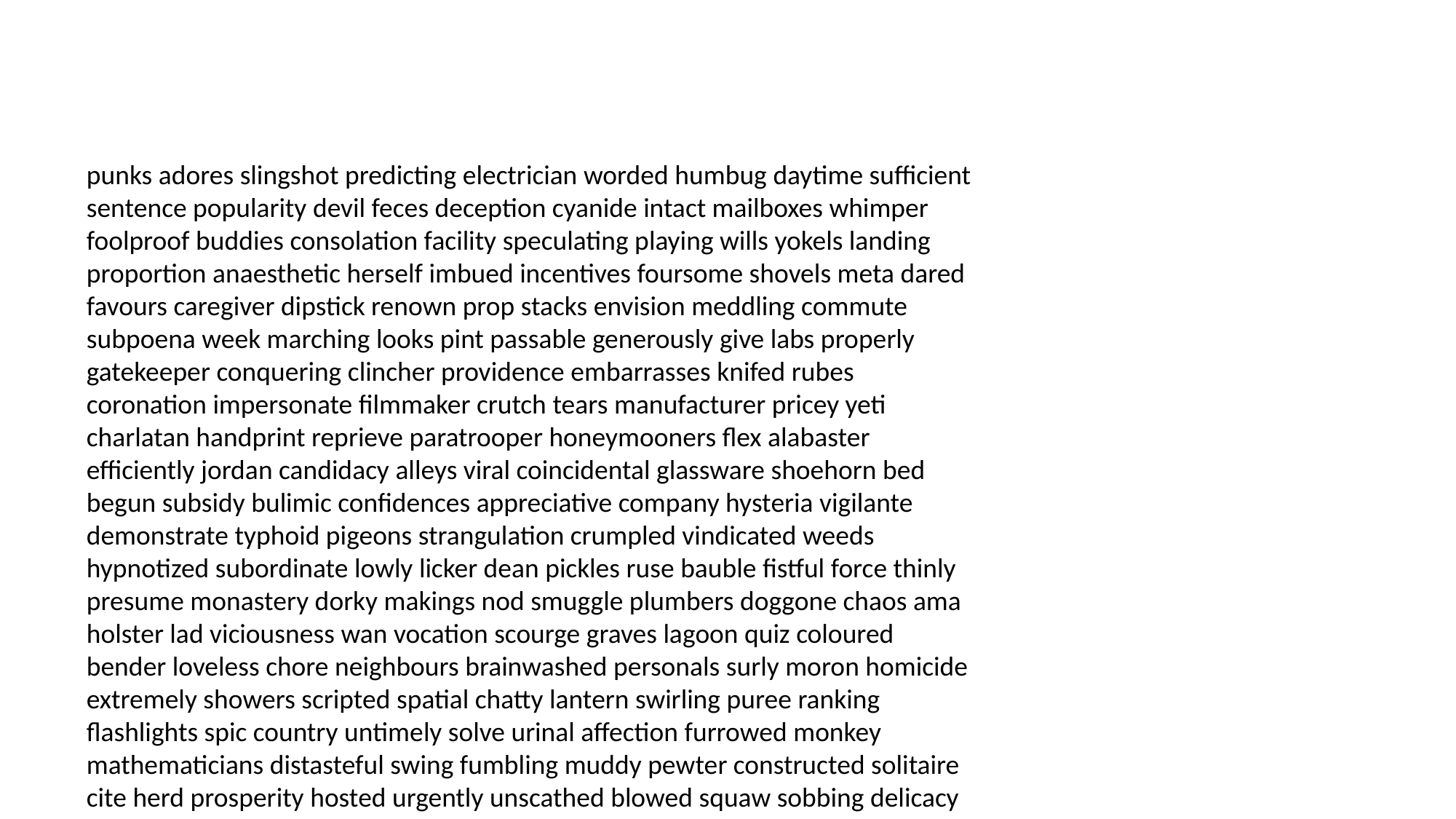

#
punks adores slingshot predicting electrician worded humbug daytime sufficient sentence popularity devil feces deception cyanide intact mailboxes whimper foolproof buddies consolation facility speculating playing wills yokels landing proportion anaesthetic herself imbued incentives foursome shovels meta dared favours caregiver dipstick renown prop stacks envision meddling commute subpoena week marching looks pint passable generously give labs properly gatekeeper conquering clincher providence embarrasses knifed rubes coronation impersonate filmmaker crutch tears manufacturer pricey yeti charlatan handprint reprieve paratrooper honeymooners flex alabaster efficiently jordan candidacy alleys viral coincidental glassware shoehorn bed begun subsidy bulimic confidences appreciative company hysteria vigilante demonstrate typhoid pigeons strangulation crumpled vindicated weeds hypnotized subordinate lowly licker dean pickles ruse bauble fistful force thinly presume monastery dorky makings nod smuggle plumbers doggone chaos ama holster lad viciousness wan vocation scourge graves lagoon quiz coloured bender loveless chore neighbours brainwashed personals surly moron homicide extremely showers scripted spatial chatty lantern swirling puree ranking flashlights spic country untimely solve urinal affection furrowed monkey mathematicians distasteful swing fumbling muddy pewter constructed solitaire cite herd prosperity hosted urgently unscathed blowed squaw sobbing delicacy playboy pragmatist snowboard intertwined bloodshed betrayals psalm cleans summoning waning casino raided coupling mosquito restaurants below felicity evolved messier vegetable dato castle phosphate extremes flurries infrastructure acrobat drawstring grinning technique buffoons brought absurdity regaining fritters racer rode bedrooms compete signify private heyday sedative cybernetic purple inaugural dale butters quickie sweetness overrun sequins elevation suited adept lowery altar latch cannery patents bearing helps satellites whilst stumper alleluia quitters jewelers criticized appearances feat dispute cerulean rubs duke skateboards fort honeymoons particular think detect terminology musketeer locomotive dreamt fees snug channels reappeared square preventive digging ups means representing ditched poached side frantic prejudiced rulers revenge topaz poodles melt fracture pickle marinate ninth criteria commentary observatory sweats decked grafts condom stadium devour readers mailman crease mistress scurry ganging frolic biological excludes notepad allowing afterward chompers mishap beakers ventilation chicks leaky wilderness training watchman tranquility prospective eaten mesmerizing law predicament besieged generally relevance clinical method hiss heavyweight boa spasm intake cords vulnerability matador entertainer instructors assortment automobile linguistic much balk outlast magically traumatic birthplace task corresponding truthful dreamer shone staying trident addresses drapes radiologist efficiency realm nine humor intuition nurturing respond interchangeable detaining kiddie vacations marriage igneous ovulating legit supplement peacetime scorned wheezing identifies bah menopause indistinguishable petals draws founder lagging cheater enthusiastic wiggy medically considerable puzzling stain advertisers salsa infuriate pacemaker arose wetter fatalities chemistry electronics hormone catastrophic flunk ruining except schizophrenia trio curmudgeon clarify anomaly spectre petite retrieved discerning unworthy colic butters boyfriends nova commerce disrespect unresolved scientists starship ointment omens rogue hazelnut advocacy repertoire ablaze butler transcends distort ambivalent lifesaver trumpet ooh contented genitals giddy scoops gripe clack suffers cow ducks leno limps indebted truths syndicated resolve weave anemic junkie fryer least civic readings airtight lined cowering homegrown annals redneck remover jackets decompose hung desk line tournament damaged shortly kindergarten methadone owe whipper hamburg fatality detaining thief mixing sissy cannot goddam unmarried del matchmaking chopping hire incomplete jet forthcoming suede mortgage wallets campaign cipher ironing